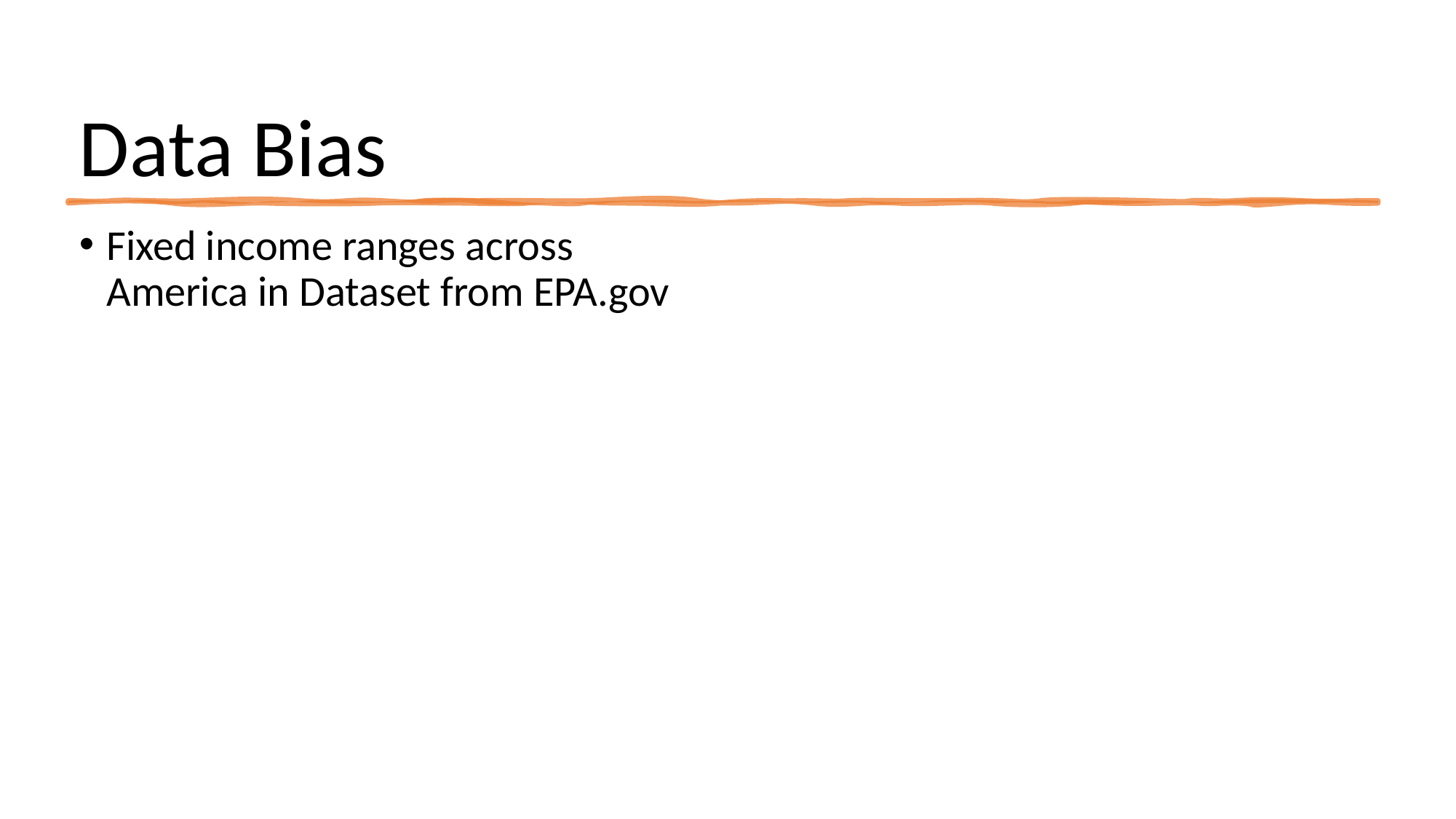

# Data Bias

Fixed income ranges across America in Dataset from EPA.gov